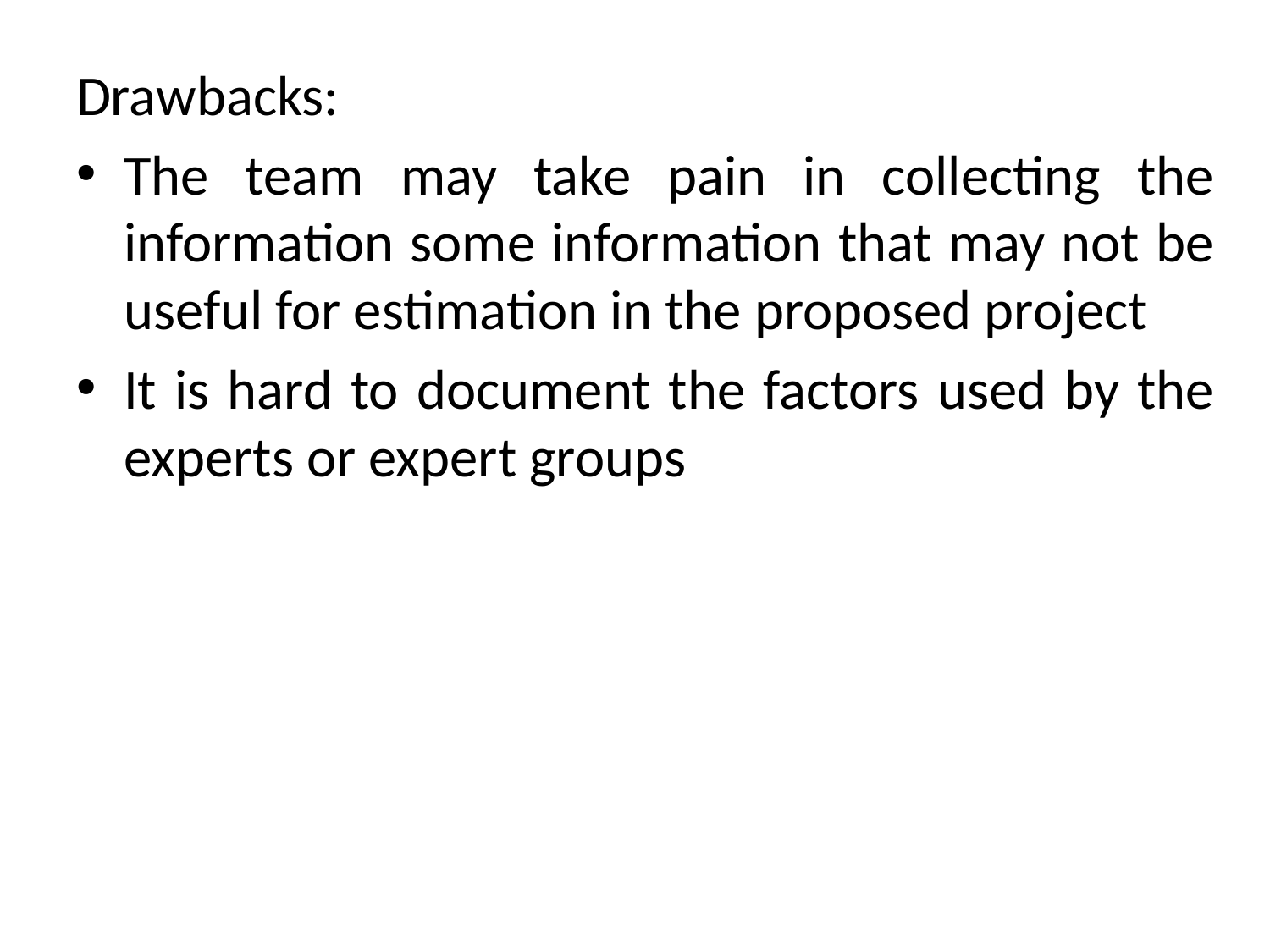

Drawbacks:
The team may take pain in collecting the information some information that may not be useful for estimation in the proposed project
It is hard to document the factors used by the experts or expert groups